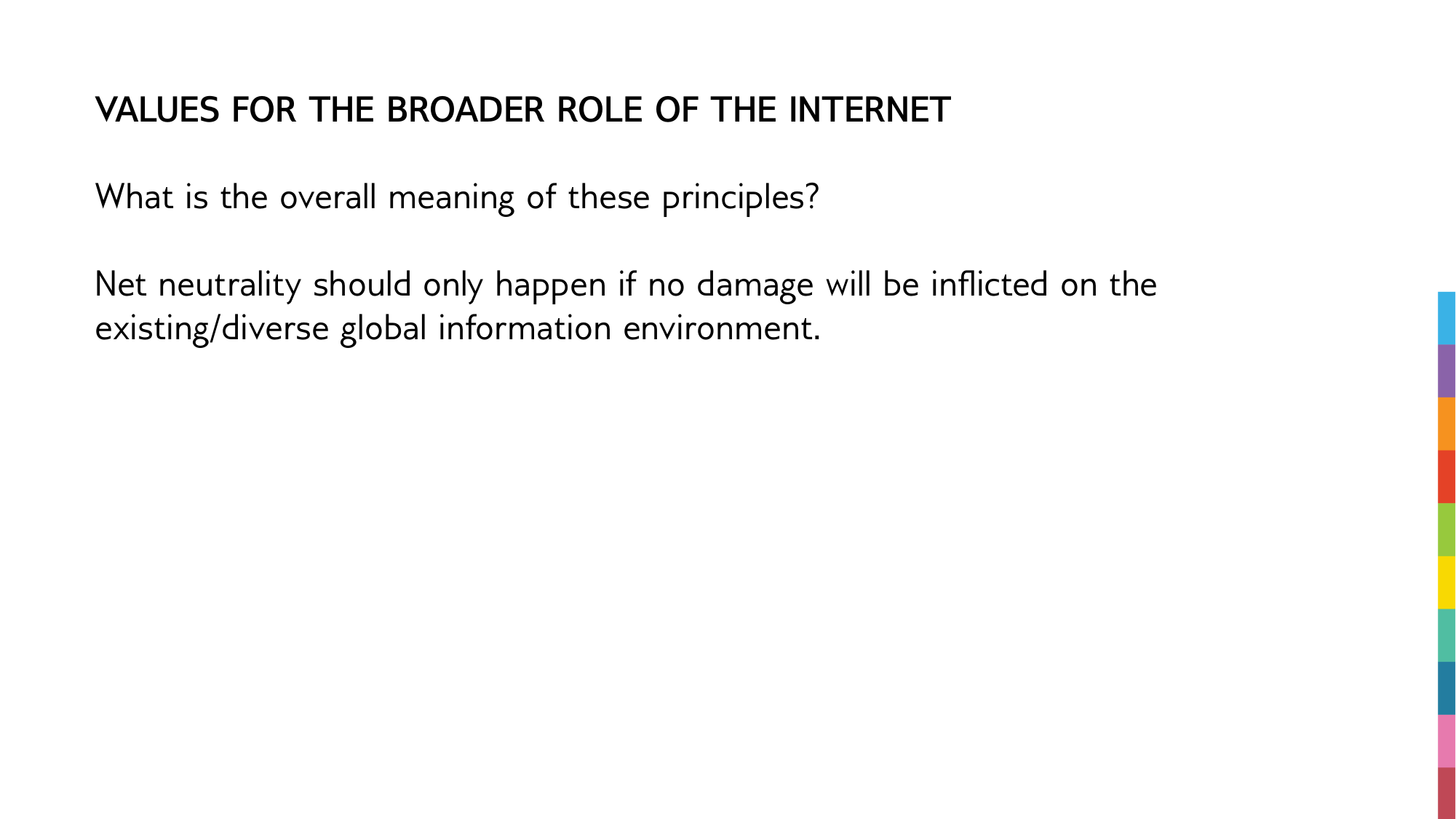

# VALUES FOR THE BROADER ROLE OF THE INTERNET
What is the overall meaning of these principles?

Net neutrality should only happen if no damage will be inflicted on the existing/diverse global information environment.